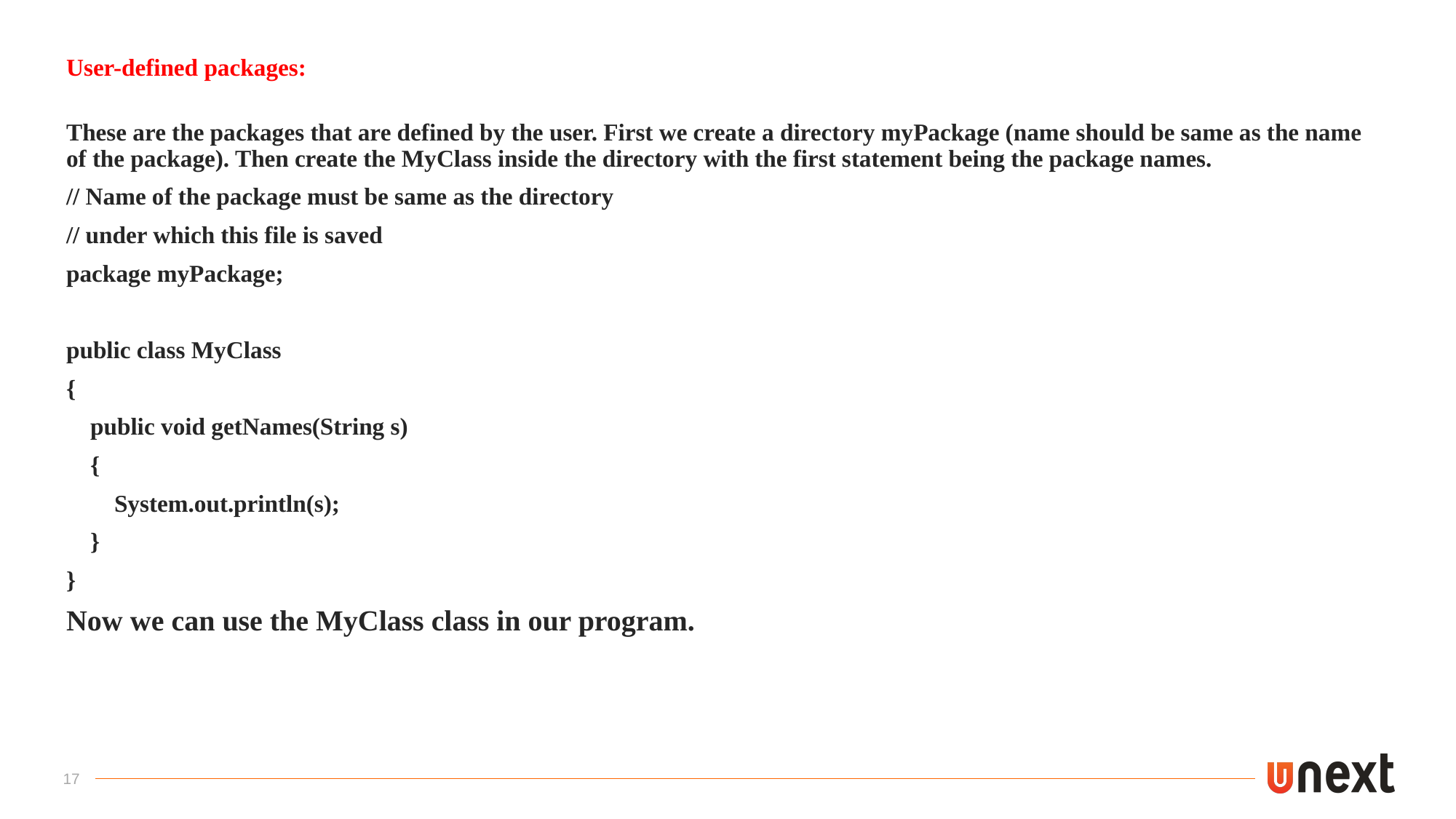

User-defined packages:
These are the packages that are defined by the user. First we create a directory myPackage (name should be same as the name of the package). Then create the MyClass inside the directory with the first statement being the package names.
// Name of the package must be same as the directory
// under which this file is saved
package myPackage;

public class MyClass
{
    public void getNames(String s)
    {
        System.out.println(s);
    }
}
Now we can use the MyClass class in our program.

17